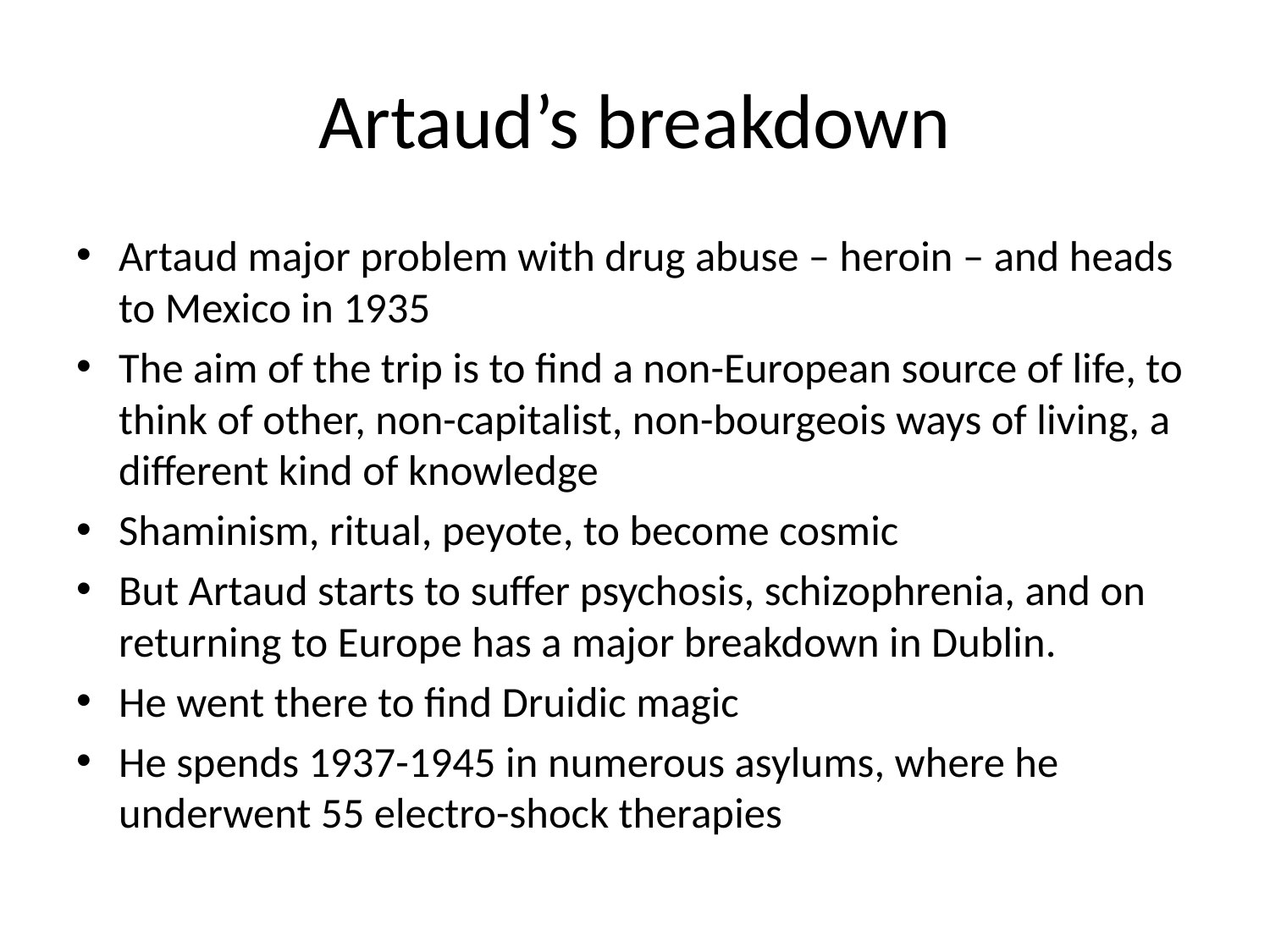

# Artaud’s breakdown
Artaud major problem with drug abuse – heroin – and heads to Mexico in 1935
The aim of the trip is to find a non-European source of life, to think of other, non-capitalist, non-bourgeois ways of living, a different kind of knowledge
Shaminism, ritual, peyote, to become cosmic
But Artaud starts to suffer psychosis, schizophrenia, and on returning to Europe has a major breakdown in Dublin.
He went there to find Druidic magic
He spends 1937-1945 in numerous asylums, where he underwent 55 electro-shock therapies